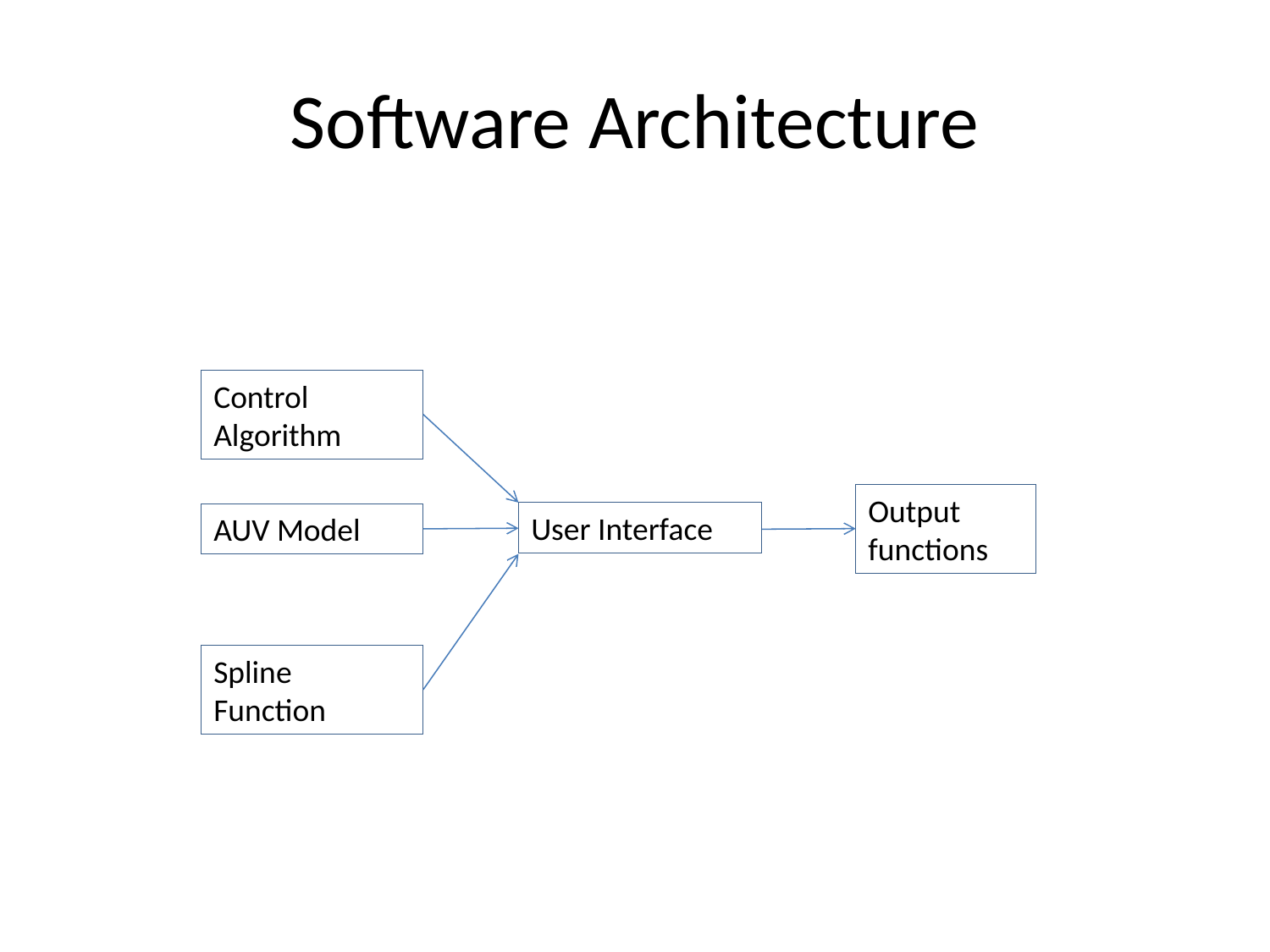

# Software Architecture

Control Algorithm
Output functions
User Interface
AUV Model
Spline Function